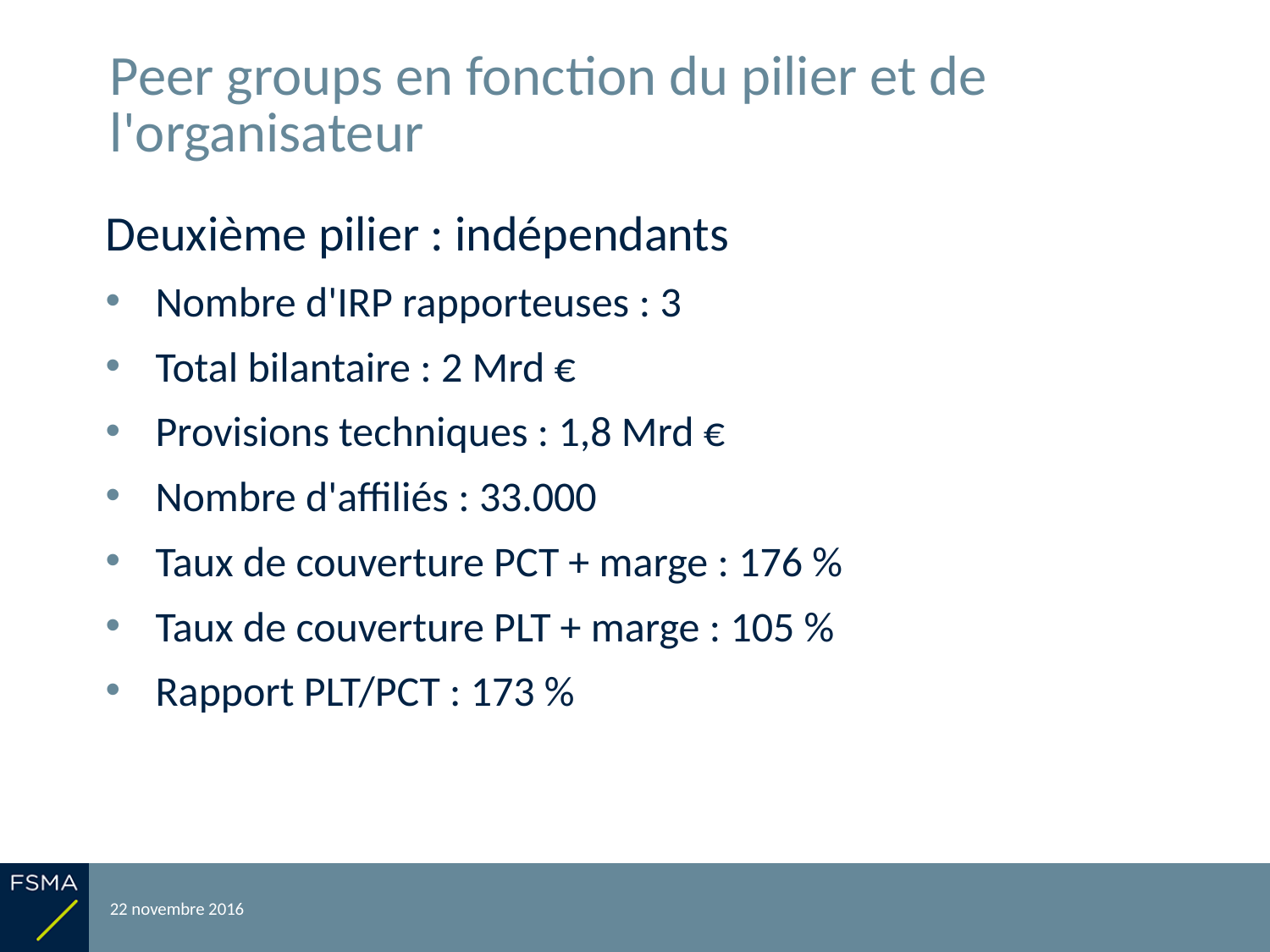

# Peer groups en fonction du pilier et de l'organisateur
Deuxième pilier : indépendants
Nombre d'IRP rapporteuses : 3
Total bilantaire : 2 Mrd €
Provisions techniques : 1,8 Mrd €
Nombre d'affiliés : 33.000
Taux de couverture PCT + marge : 176 %
Taux de couverture PLT + marge : 105 %
Rapport PLT/PCT : 173 %

22 novembre 2016
Reporting relatif à l'exercice 2015
25